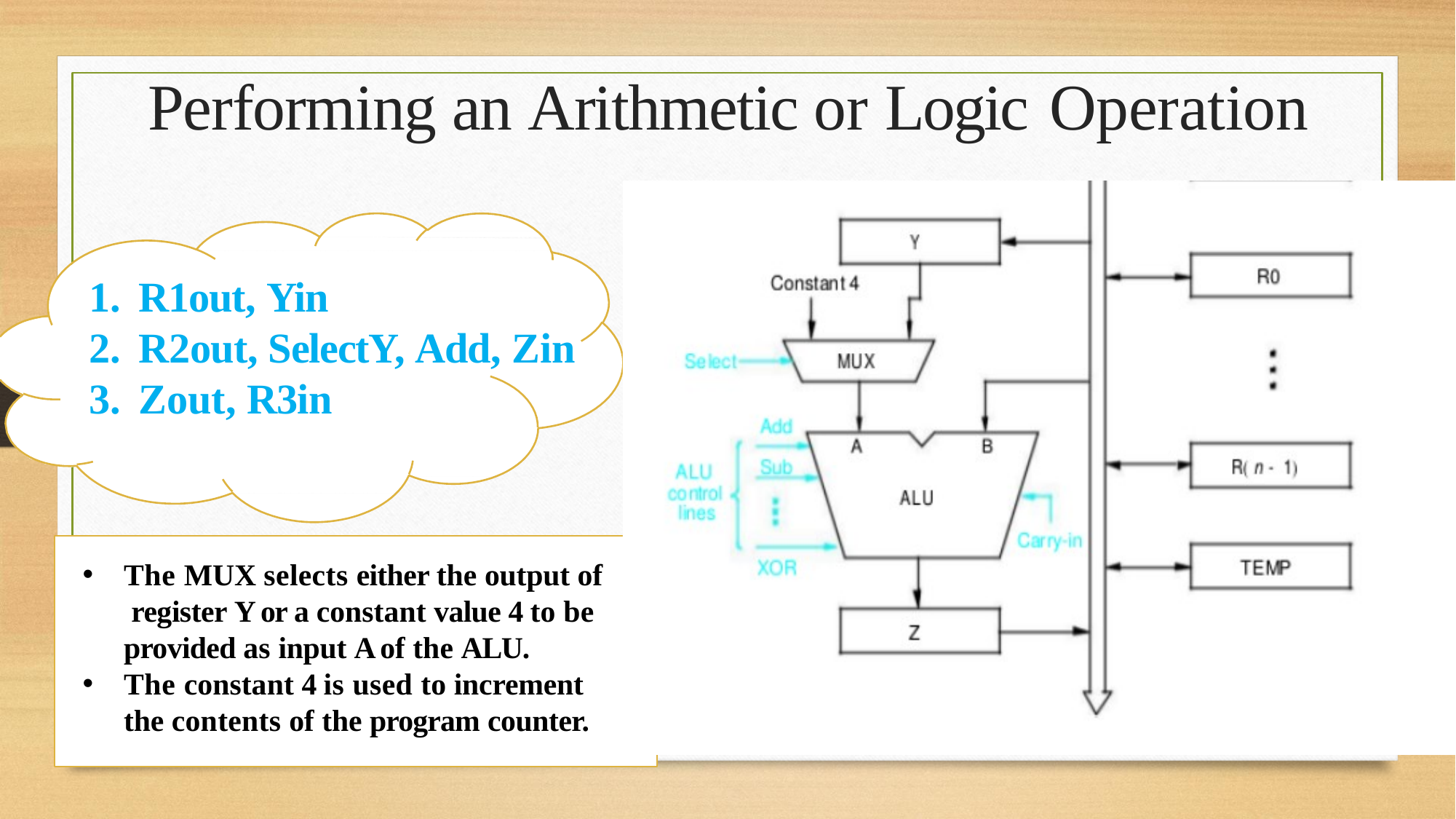

# Performing an Arithmetic or Logic Operation

R1out, Yin
R2out, SelectY, Add, Zin
Zout, R3in
The MUX selects either the output of  register Y or a constant value 4 to be  provided as input A of the ALU.
The constant 4 is used to increment
the contents of the program counter.